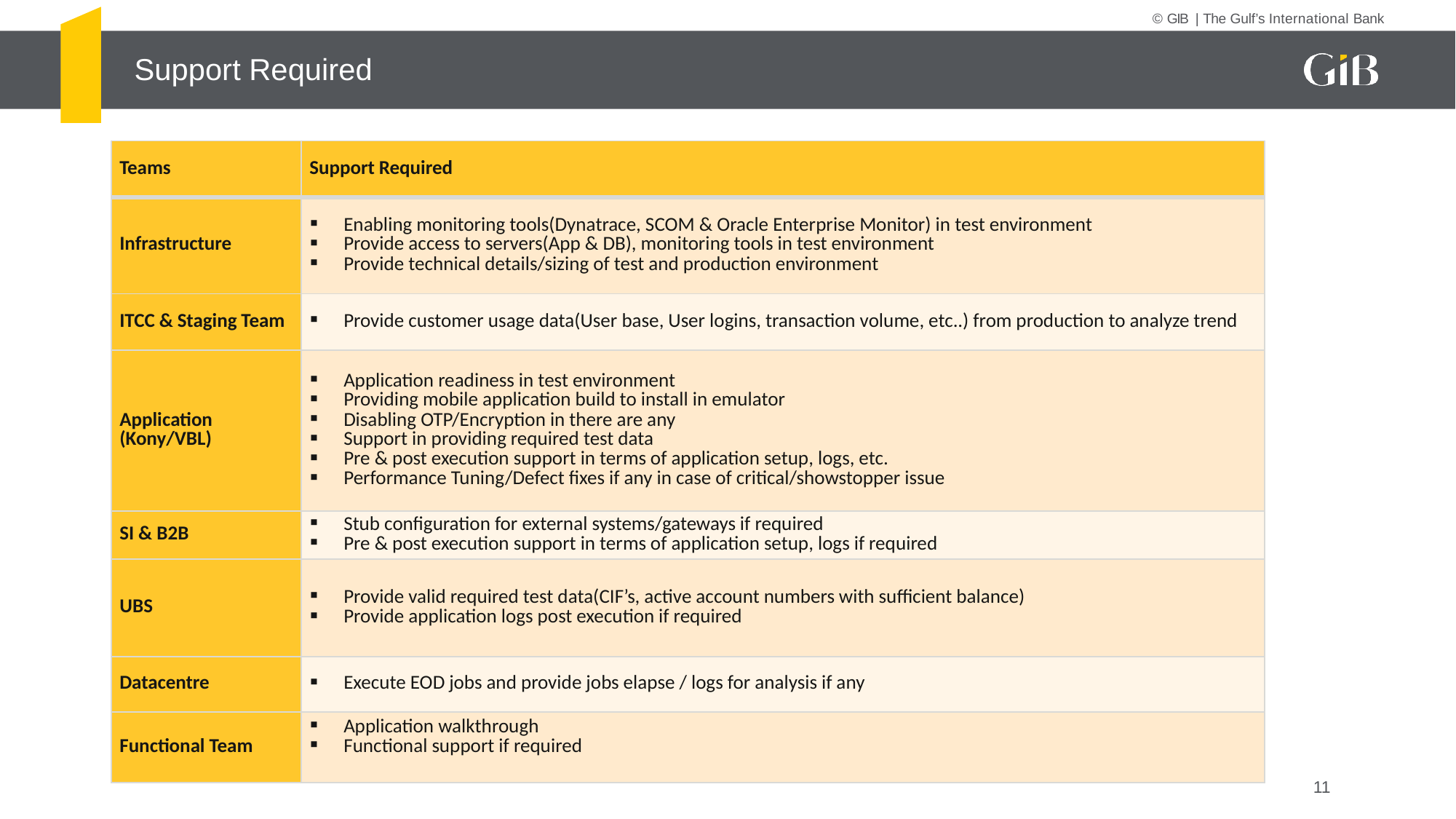

Support Required
| Teams | Support Required |
| --- | --- |
| Infrastructure | Enabling monitoring tools(Dynatrace, SCOM & Oracle Enterprise Monitor) in test environment Provide access to servers(App & DB), monitoring tools in test environment Provide technical details/sizing of test and production environment |
| ITCC & Staging Team | Provide customer usage data(User base, User logins, transaction volume, etc..) from production to analyze trend |
| Application (Kony/VBL) | Application readiness in test environment Providing mobile application build to install in emulator Disabling OTP/Encryption in there are any Support in providing required test data Pre & post execution support in terms of application setup, logs, etc. Performance Tuning/Defect fixes if any in case of critical/showstopper issue |
| SI & B2B | Stub configuration for external systems/gateways if required Pre & post execution support in terms of application setup, logs if required |
| UBS | Provide valid required test data(CIF’s, active account numbers with sufficient balance) Provide application logs post execution if required |
| Datacentre | Execute EOD jobs and provide jobs elapse / logs for analysis if any |
| Functional Team | Application walkthrough Functional support if required |